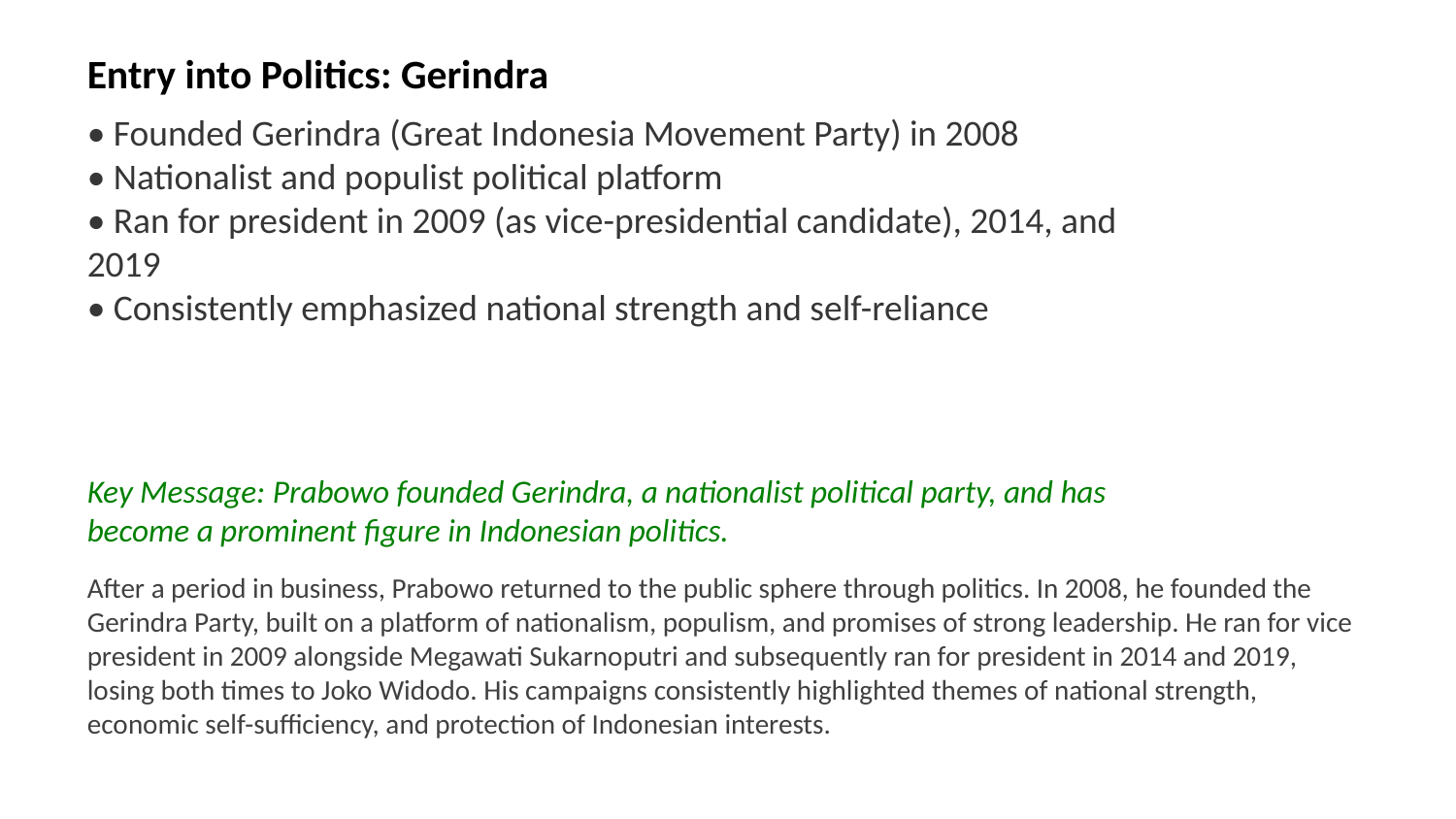

Entry into Politics: Gerindra
• Founded Gerindra (Great Indonesia Movement Party) in 2008
• Nationalist and populist political platform
• Ran for president in 2009 (as vice-presidential candidate), 2014, and 2019
• Consistently emphasized national strength and self-reliance
Key Message: Prabowo founded Gerindra, a nationalist political party, and has become a prominent figure in Indonesian politics.
After a period in business, Prabowo returned to the public sphere through politics. In 2008, he founded the Gerindra Party, built on a platform of nationalism, populism, and promises of strong leadership. He ran for vice president in 2009 alongside Megawati Sukarnoputri and subsequently ran for president in 2014 and 2019, losing both times to Joko Widodo. His campaigns consistently highlighted themes of national strength, economic self-sufficiency, and protection of Indonesian interests.
Images: Gerindra logo, Prabowo Subianto political rally, Indonesian presidential election